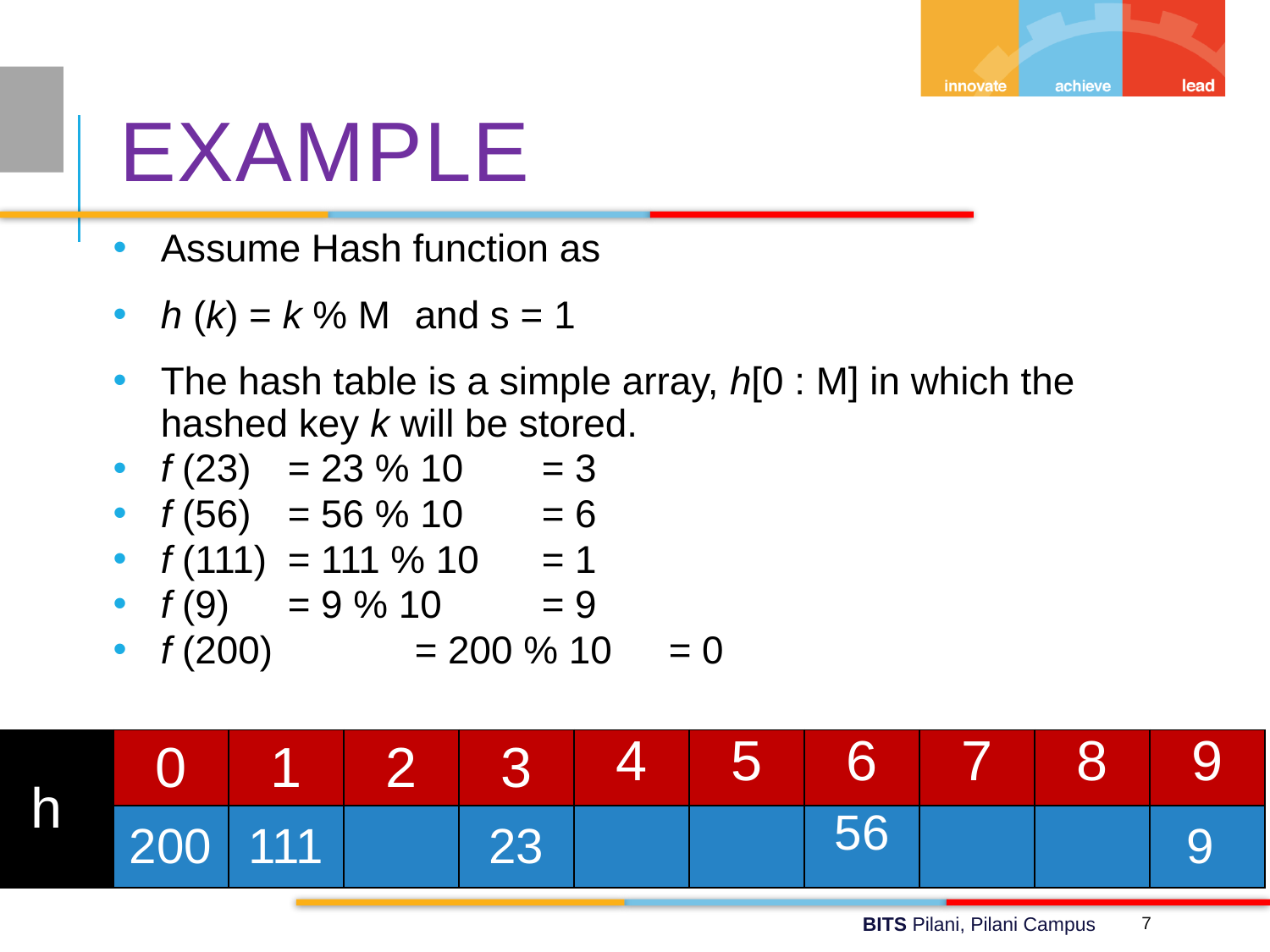

# example
Assume Hash function as
h (k) = k % M	and s = 1
The hash table is a simple array, h[0 : M] in which the hashed key k will be stored.
f (23) 	= 23 % 10 	= 3
f (56) 	= 56 % 10 	= 6
f (111) 	= 111 % 10 	= 1
f (9) 	= 9 % 10 	= 9
f (200)   	= 200 % 10 	= 0

| h | 0 | 1 | 2 | 3 | 4 | 5 | 6 | 7 | 8 | 9 |
| --- | --- | --- | --- | --- | --- | --- | --- | --- | --- | --- |
|  | 200 | 111 |  | 23 |  |  | 56 |  |  | 9 |
7